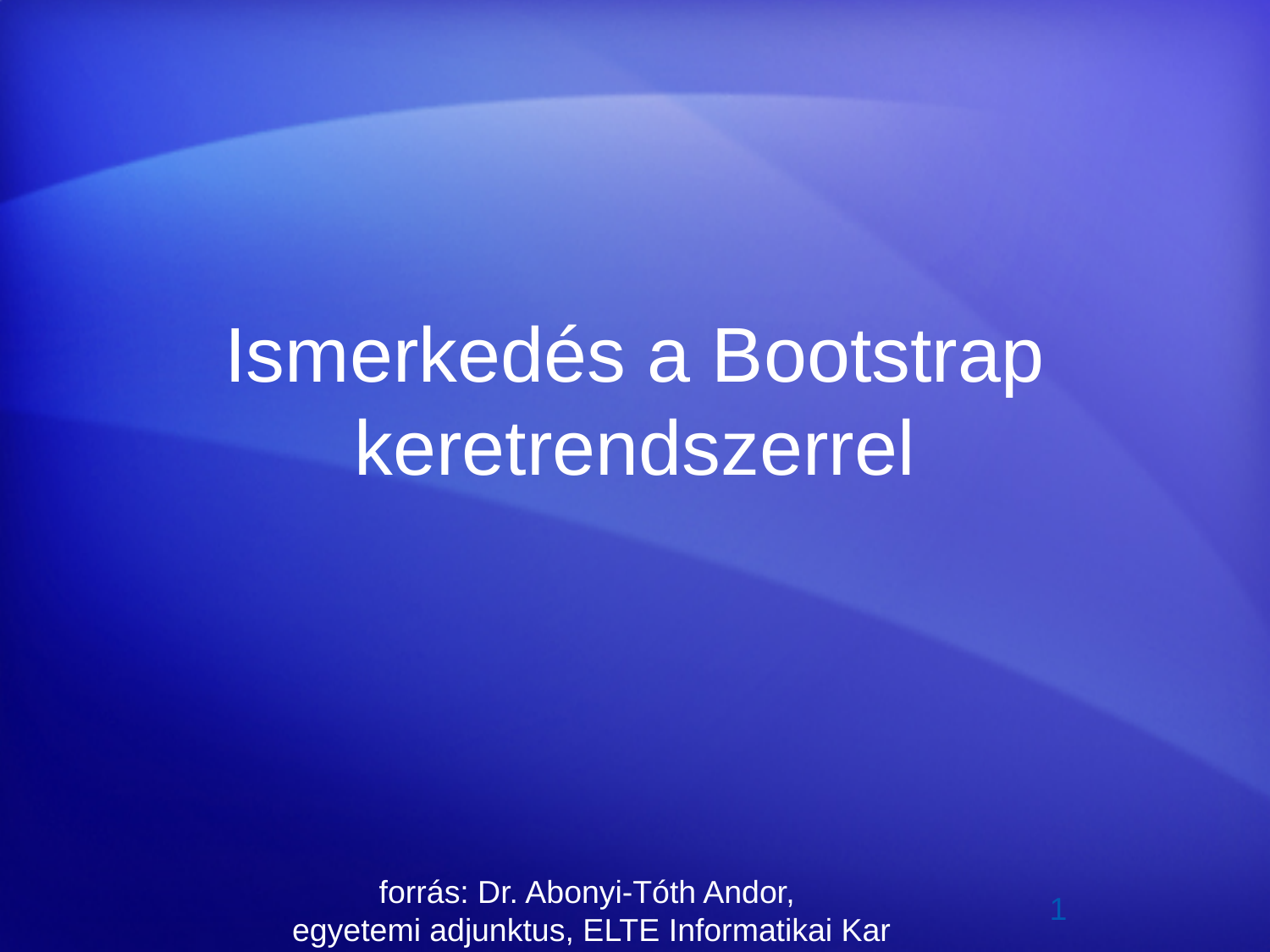

# Ismerkedés a Bootstrap keretrendszerrel

forrás: Dr. Abonyi-Tóth Andor,
egyetemi adjunktus, ELTE Informatikai Kar
1